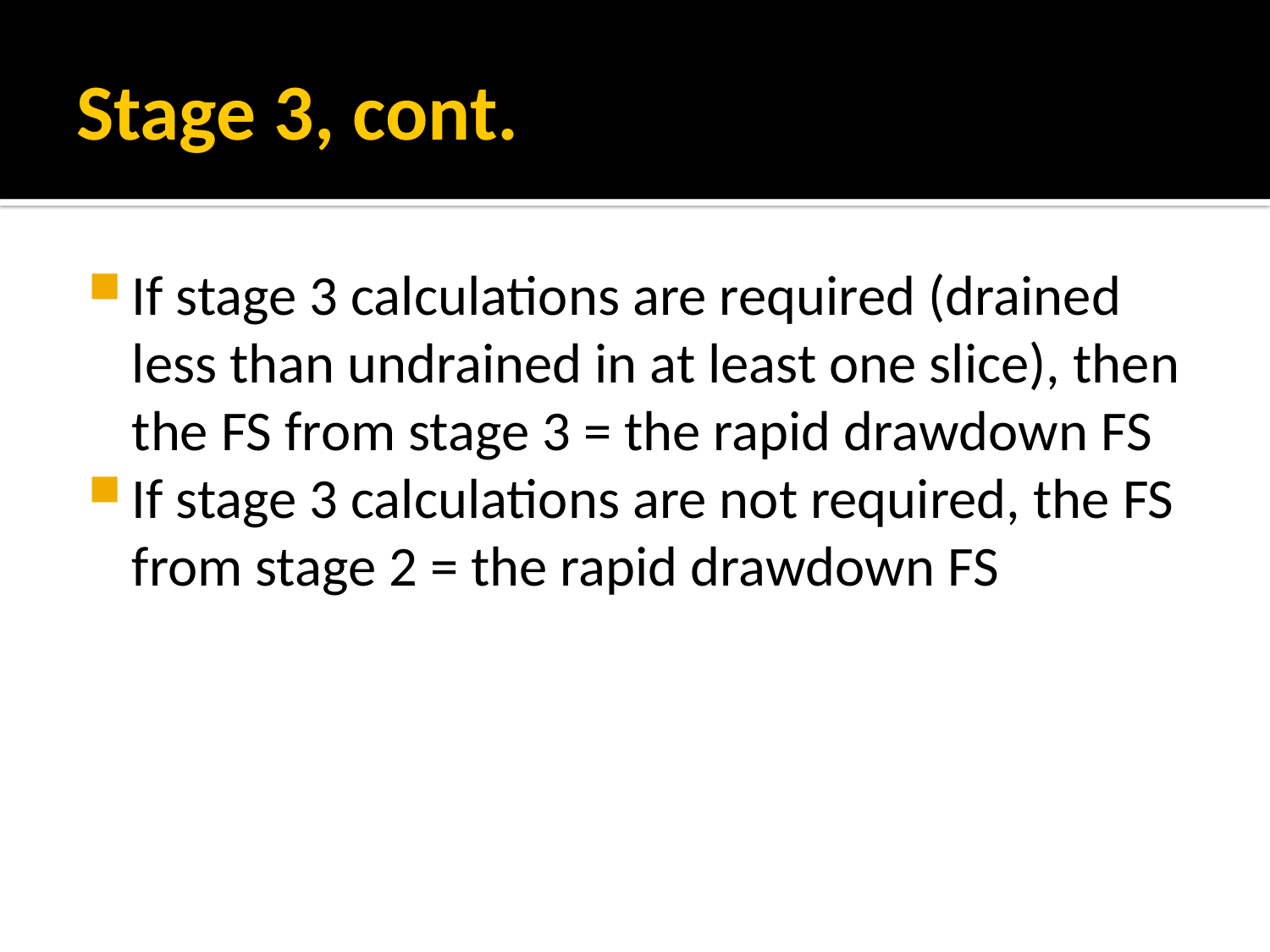

# Stage 3, cont.
If stage 3 calculations are required (drained less than undrained in at least one slice), then the FS from stage 3 = the rapid drawdown FS
If stage 3 calculations are not required, the FS from stage 2 = the rapid drawdown FS